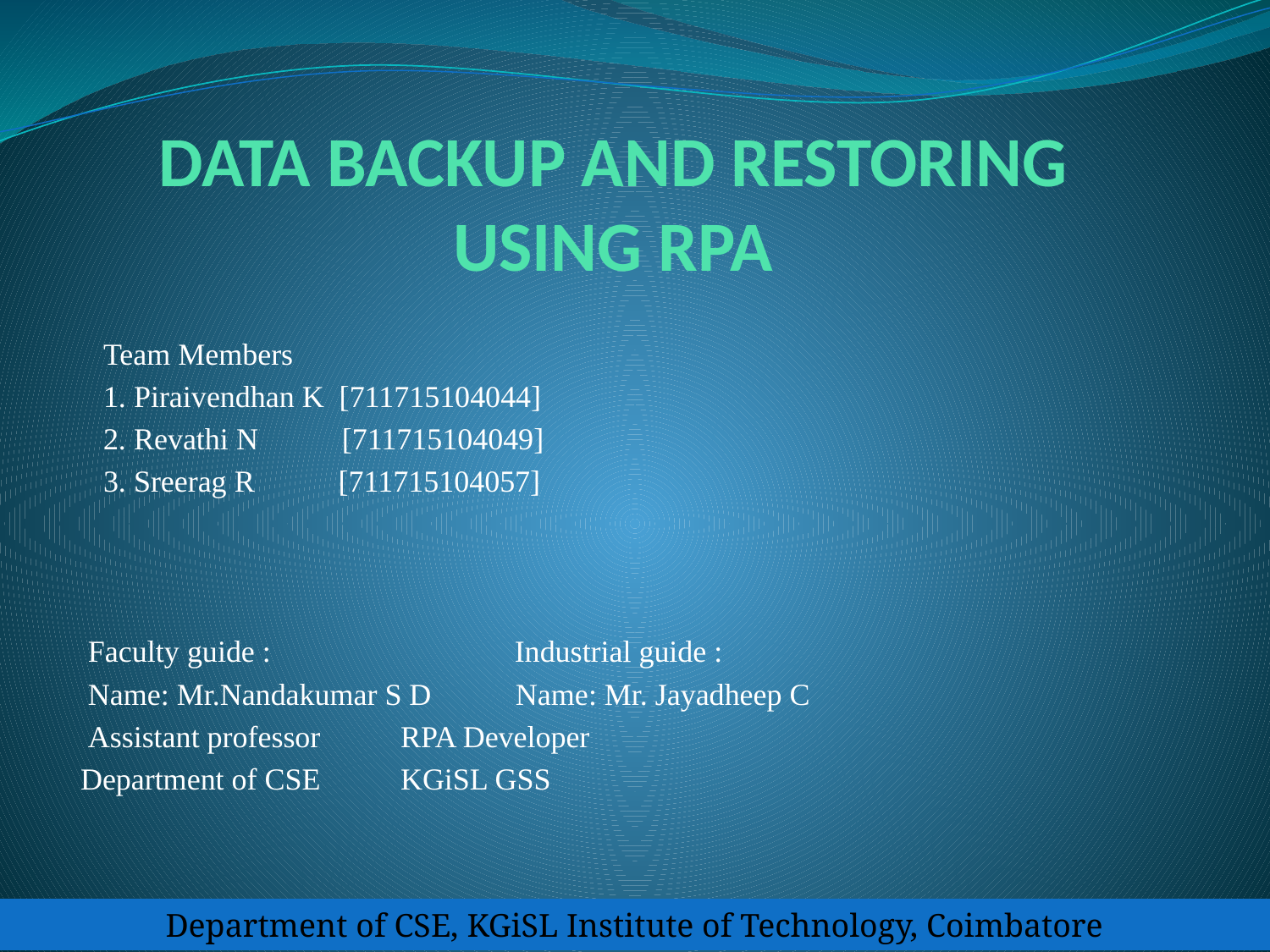

# DATA BACKUP AND RESTORING USING RPA

			Team Members
	1. Piraivendhan K  [711715104044]
	2. Revathi N           [711715104049]
	3. Sreerag R           [711715104057]

 Faculty guide :                                Industrial guide :
 Name: Mr.Nandakumar S D           Name: Mr. Jayadheep C
 Assistant professor		         RPA Developer
Department of CSE		         KGiSL GSS

Department of CSE, KGiSL Institute of Technology, Coimbatore